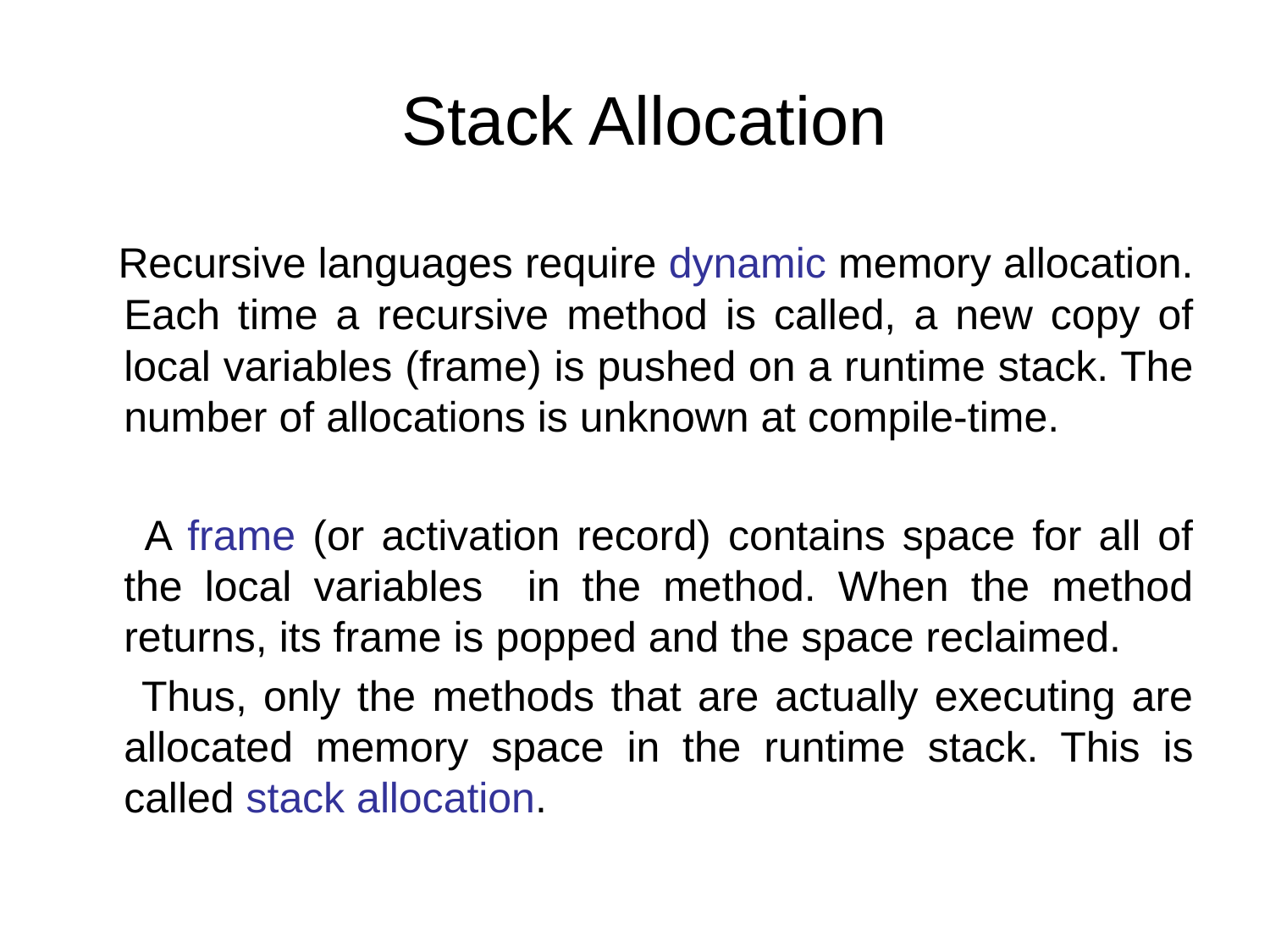

# Stack Allocation
   Recursive languages require dynamic memory allocation. Each time a recursive method is called, a new copy of local variables (frame) is pushed on a runtime stack. The number of allocations is unknown at compile-time.

    A frame (or activation record) contains space for all of the local variables  in the method. When the method returns, its frame is popped and the space reclaimed.
    Thus, only the methods that are actually executing are allocated memory space in the runtime stack. This is called stack allocation.